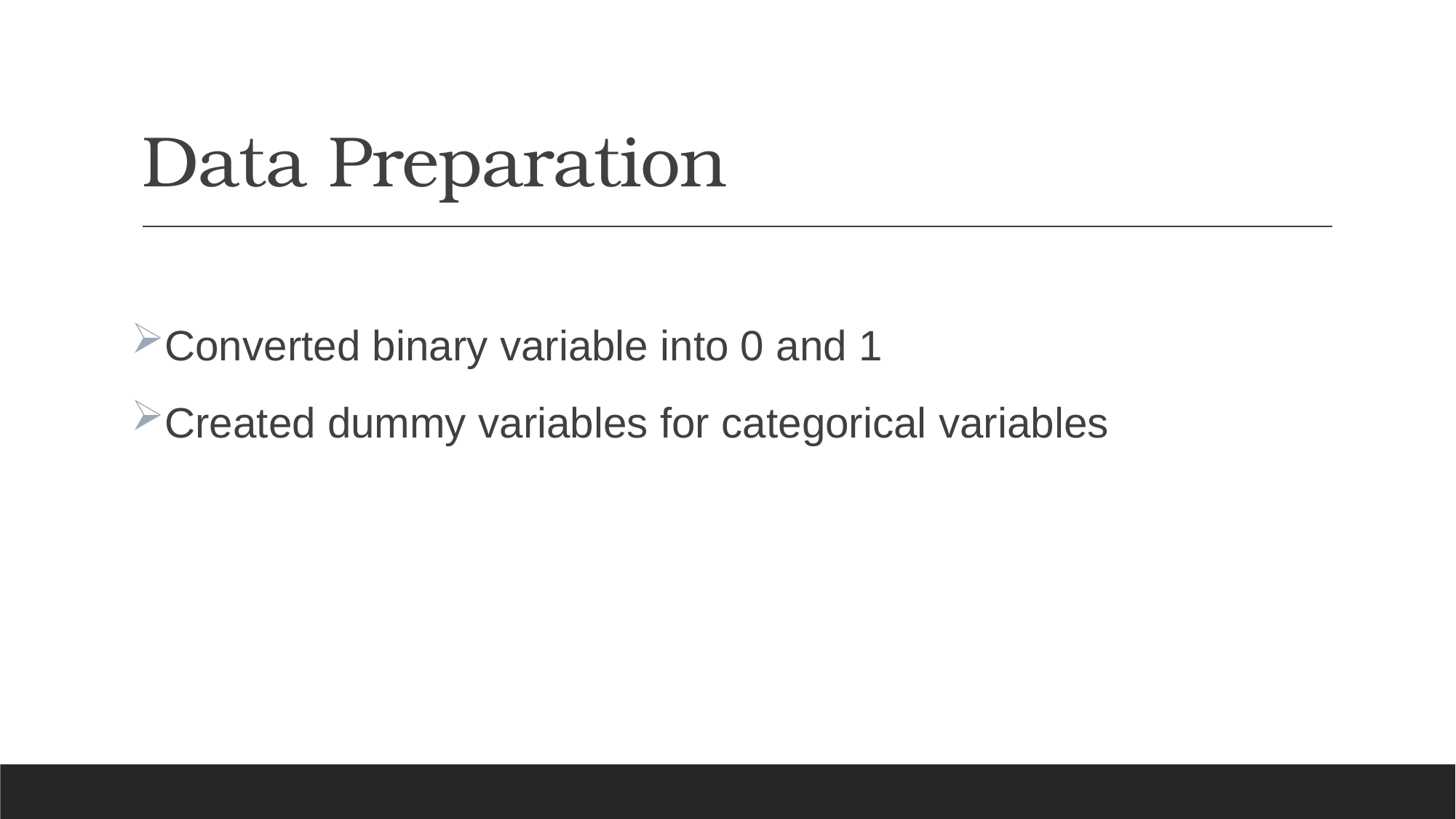

# Data Preparation

Converted binary variable into 0 and 1
Created dummy variables for categorical variables